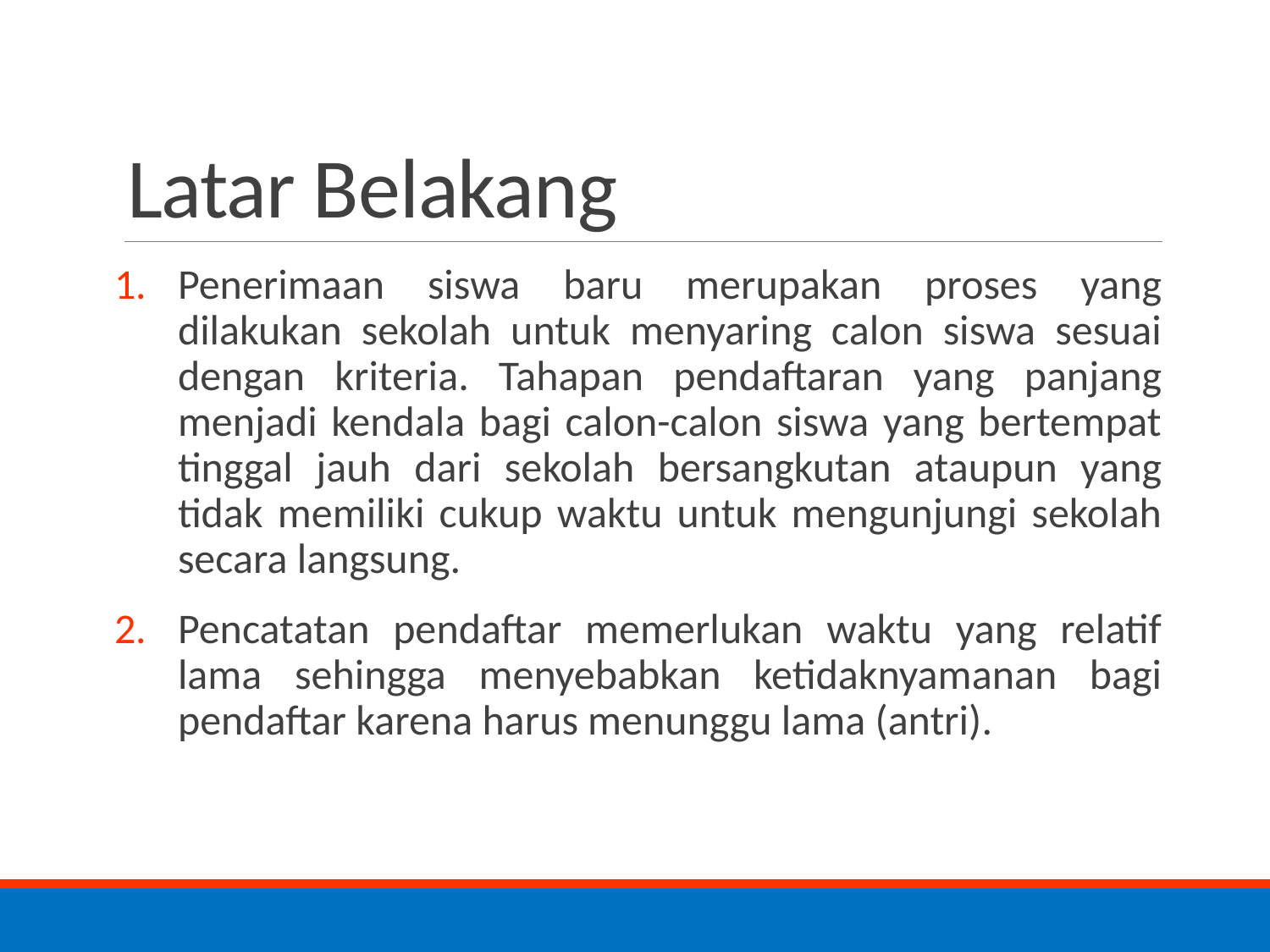

# Latar Belakang
Penerimaan siswa baru merupakan proses yang dilakukan sekolah untuk menyaring calon siswa sesuai dengan kriteria. Tahapan pendaftaran yang panjang menjadi kendala bagi calon-calon siswa yang bertempat tinggal jauh dari sekolah bersangkutan ataupun yang tidak memiliki cukup waktu untuk mengunjungi sekolah secara langsung.
Pencatatan pendaftar memerlukan waktu yang relatif lama sehingga menyebabkan ketidaknyamanan bagi pendaftar karena harus menunggu lama (antri).